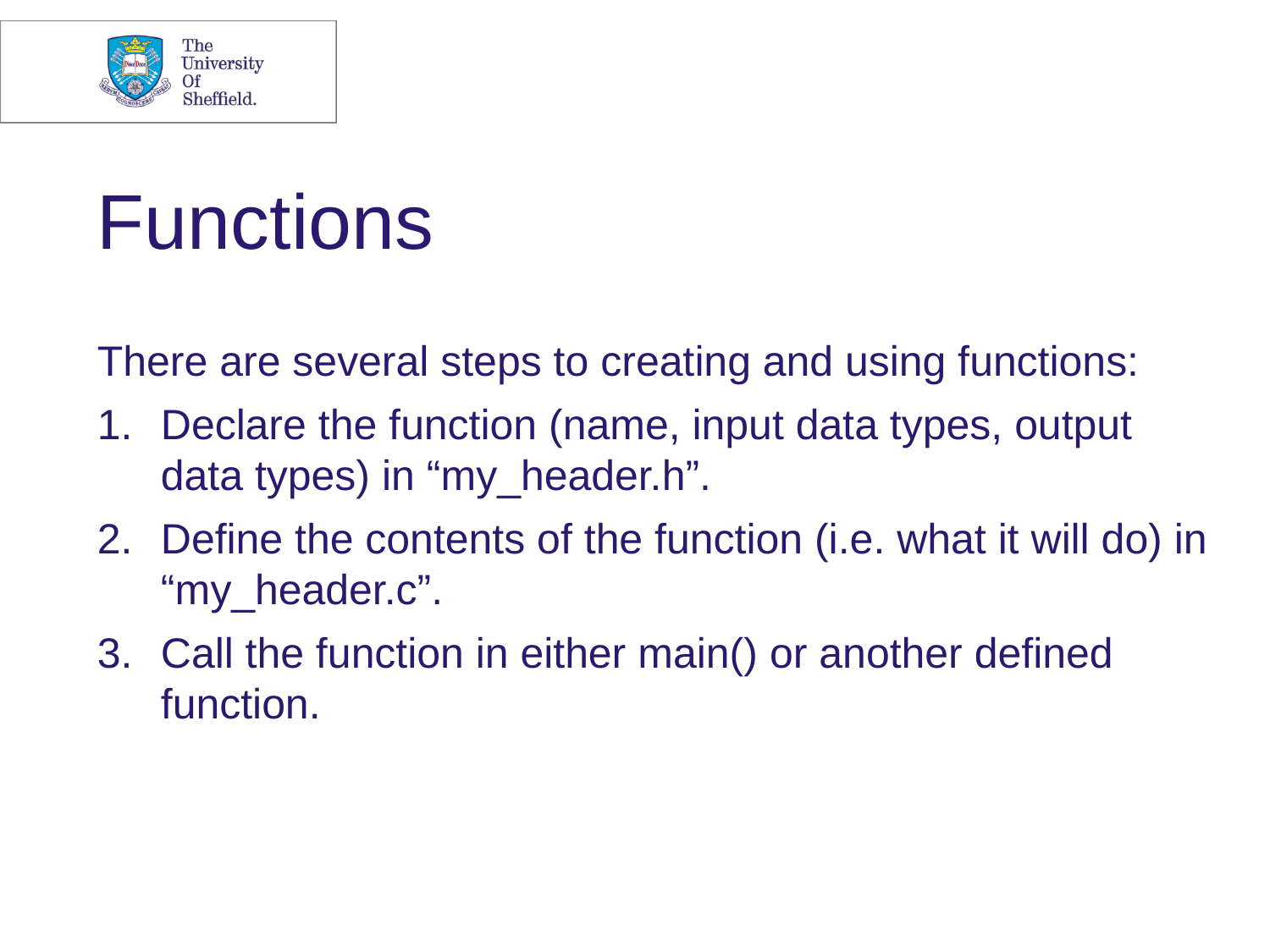

# Functions
There are several steps to creating and using functions:
Declare the function (name, input data types, output data types) in “my_header.h”.
Define the contents of the function (i.e. what it will do) in “my_header.c”.
Call the function in either main() or another defined function.